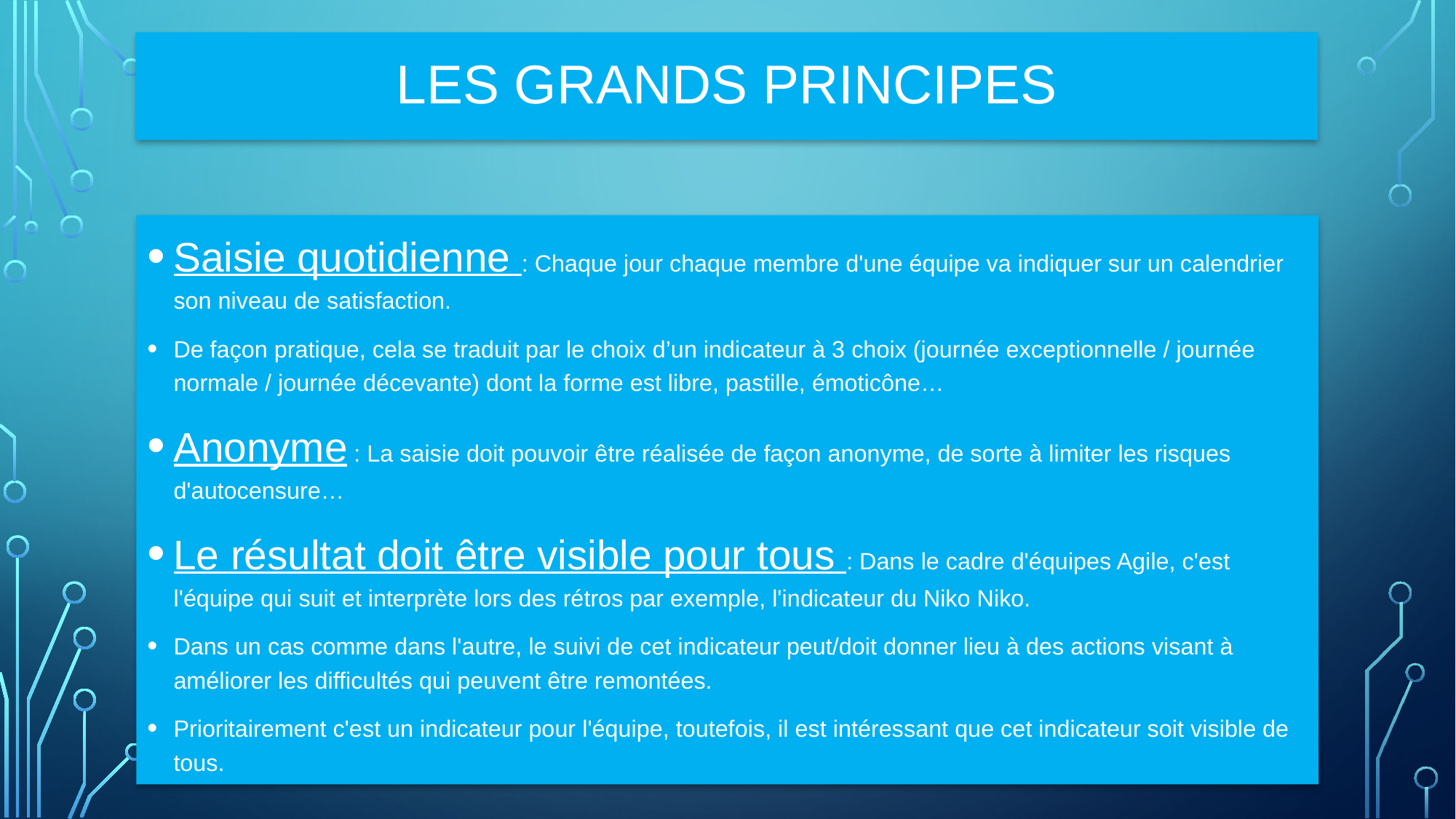

# LES GRANDS PRINCIPES
Saisie quotidienne : Chaque jour chaque membre d'une équipe va indiquer sur un calendrier son niveau de satisfaction.
De façon pratique, cela se traduit par le choix d’un indicateur à 3 choix (journée exceptionnelle / journée normale / journée décevante) dont la forme est libre, pastille, émoticône…
Anonyme : La saisie doit pouvoir être réalisée de façon anonyme, de sorte à limiter les risques d'autocensure…
Le résultat doit être visible pour tous : Dans le cadre d'équipes Agile, c'est l'équipe qui suit et interprète lors des rétros par exemple, l'indicateur du Niko Niko.
Dans un cas comme dans l'autre, le suivi de cet indicateur peut/doit donner lieu à des actions visant à améliorer les difficultés qui peuvent être remontées.
Prioritairement c'est un indicateur pour l'équipe, toutefois, il est intéressant que cet indicateur soit visible de tous.